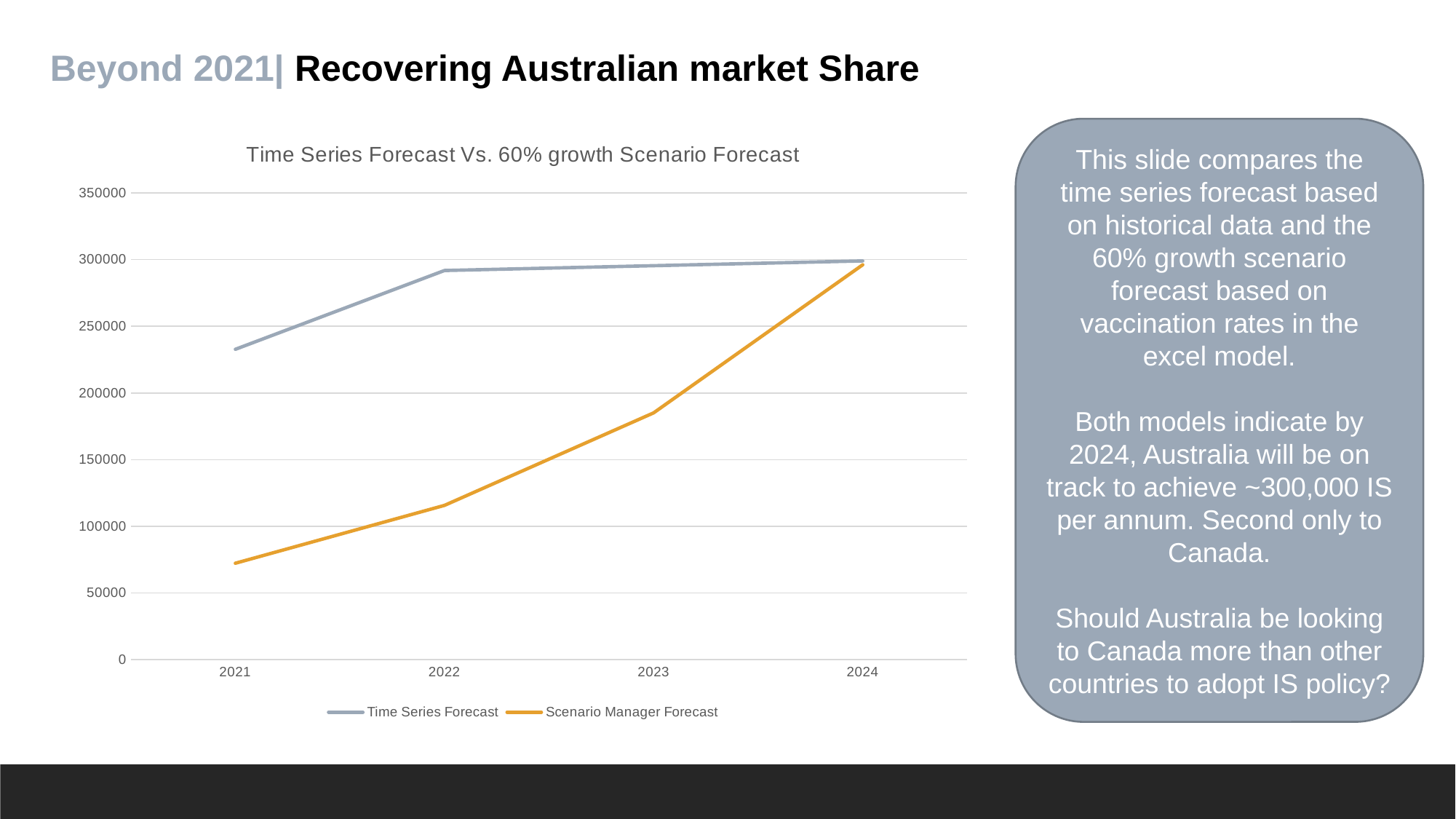

Beyond 2021| Recovering Australian market Share

### Chart: Time Series Forecast Vs. 60% growth Scenario Forecast

| Category | Time Series Forecast | Scenario Manager Forecast |
|---|---|---|
| 2021 | 232750.0 | 72300.0 |
| 2022 | 291854.5999999999 | 115680.00000000001 |
| 2023 | 295457.0000000003 | 185088.0 |
| 2024 | 299059.39999999973 | 296140.80000000005 |
This slide compares the time series forecast based on historical data and the 60% growth scenario forecast based on vaccination rates in the excel model.

Both models indicate by 2024, Australia will be on track to achieve ~300,000 IS per annum. Second only to Canada.

Should Australia be looking to Canada more than other countries to adopt IS policy?